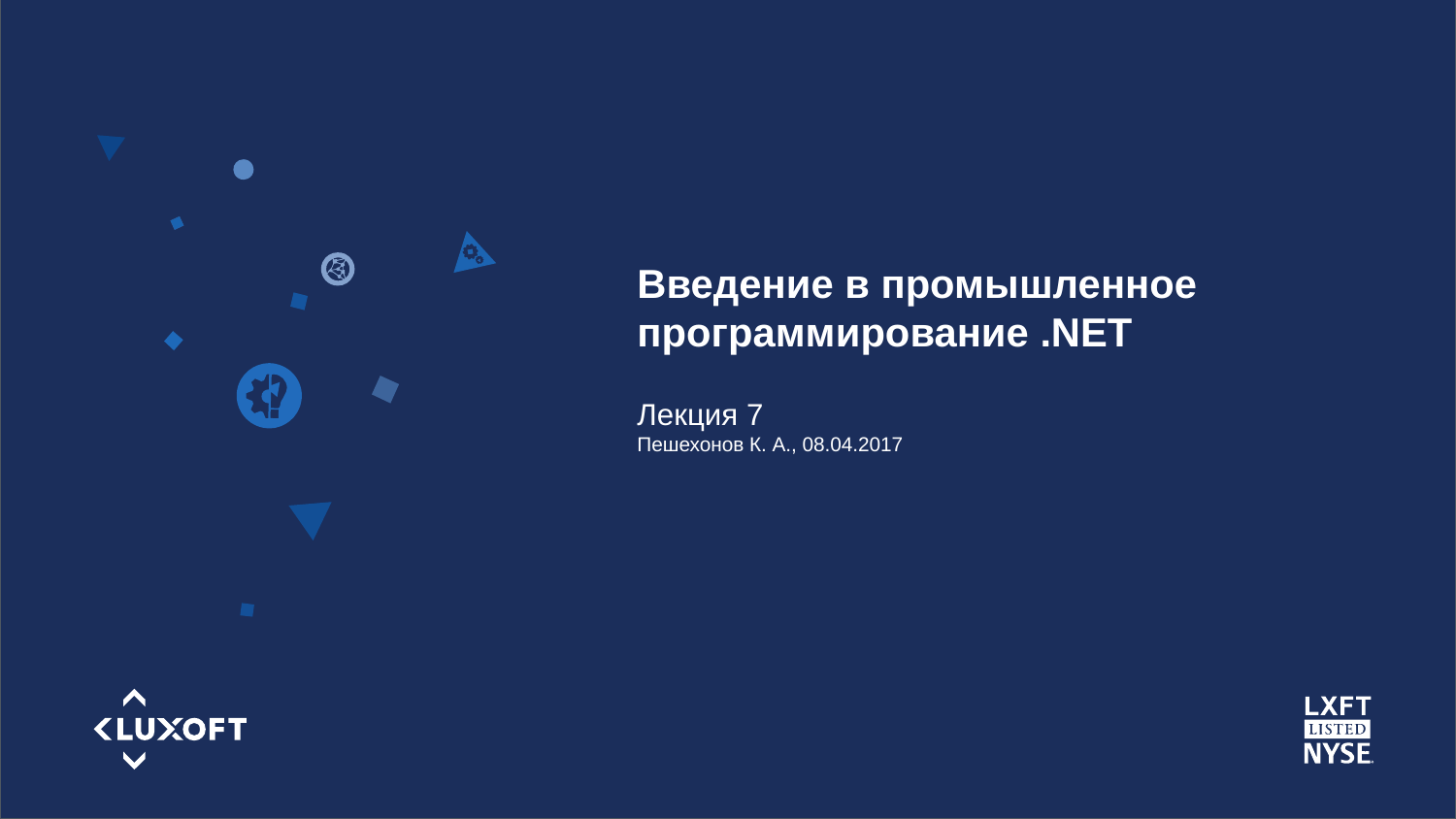

Введение в промышленное программирование .NET
Лекция 7
Пешехонов К. А., 08.04.2017